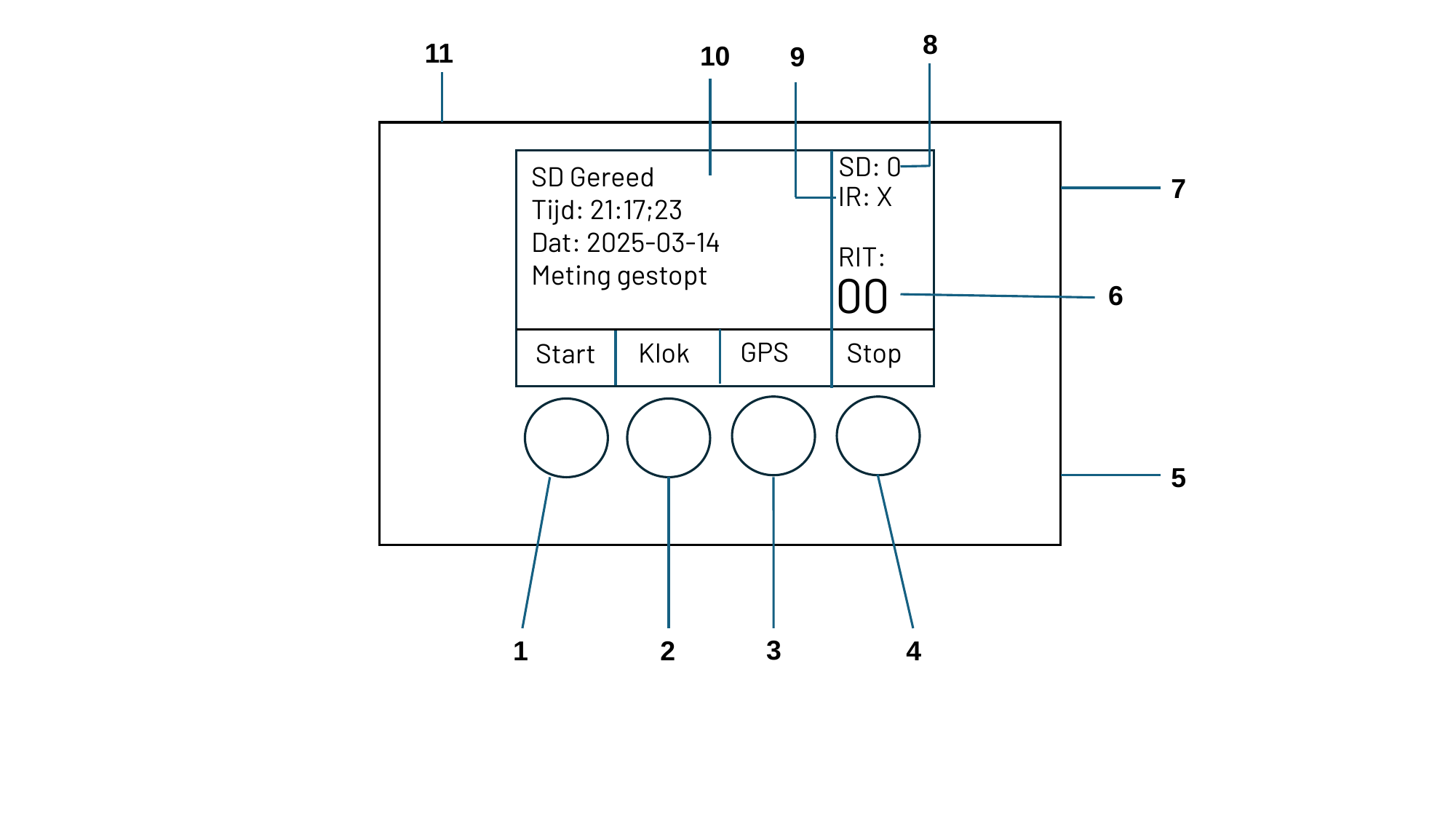

8
11
10
9

SD: 0

SD Gereed
Tijd: 21:17;23
Dat: 2025-03-14
Meting gestopt
7
IR: X
RIT:
00
6
GPS
Klok
Stop
Start

5
3
1
2
4